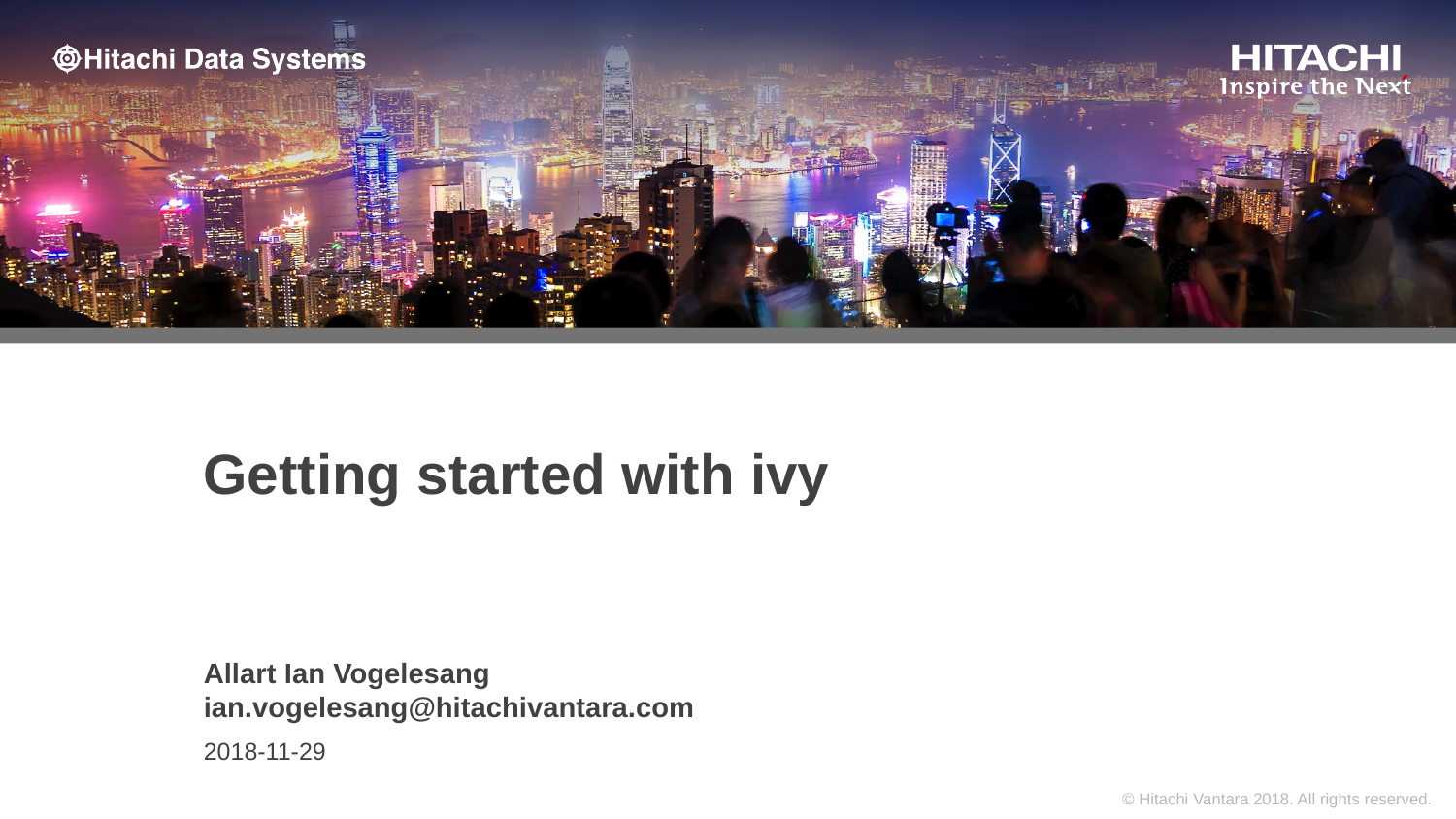

# Getting started with ivy
Allart Ian Vogelesang
ian.vogelesang@hitachivantara.com
2018-11-29